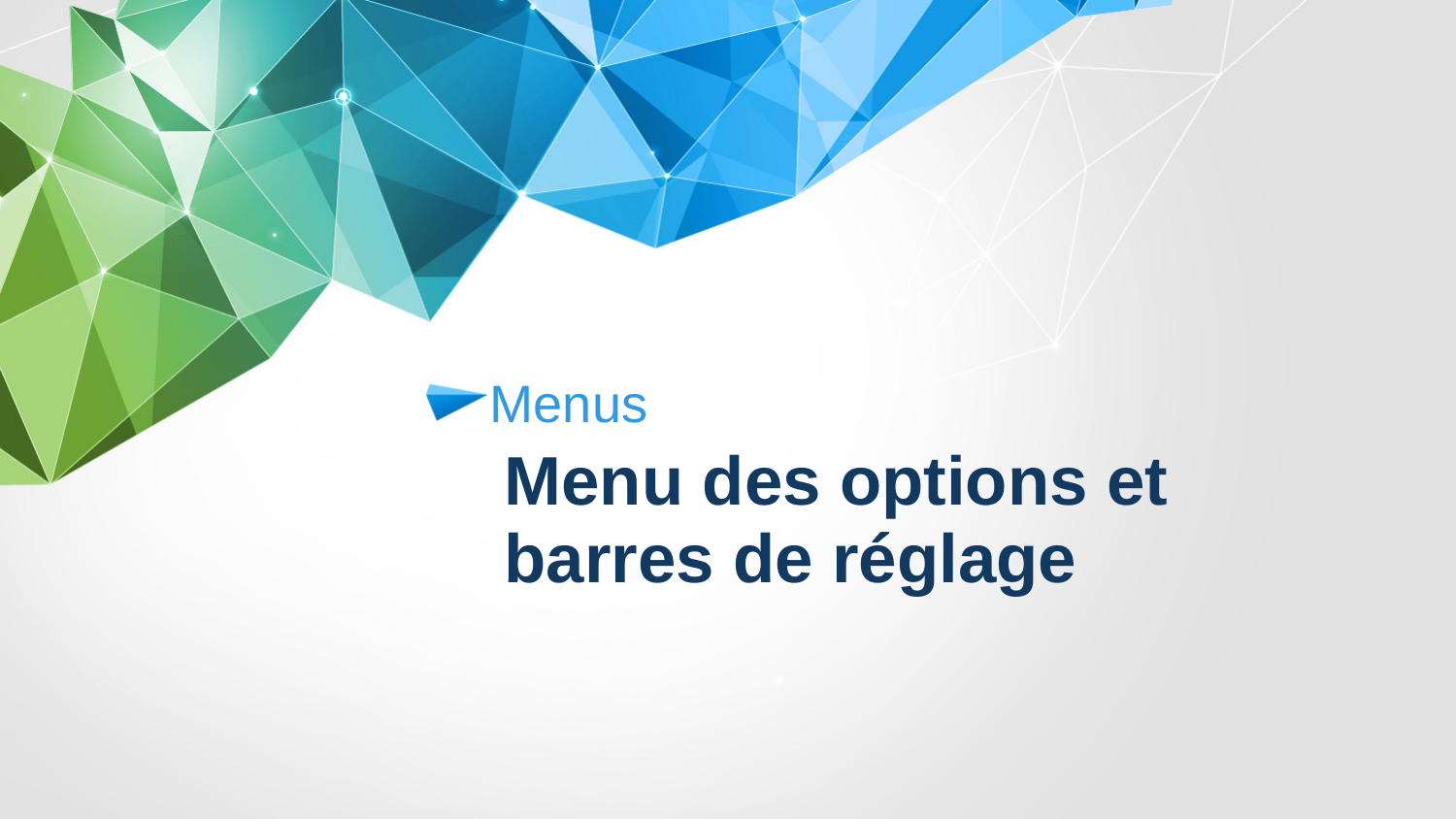

Menus
Menu des options et barres de réglage